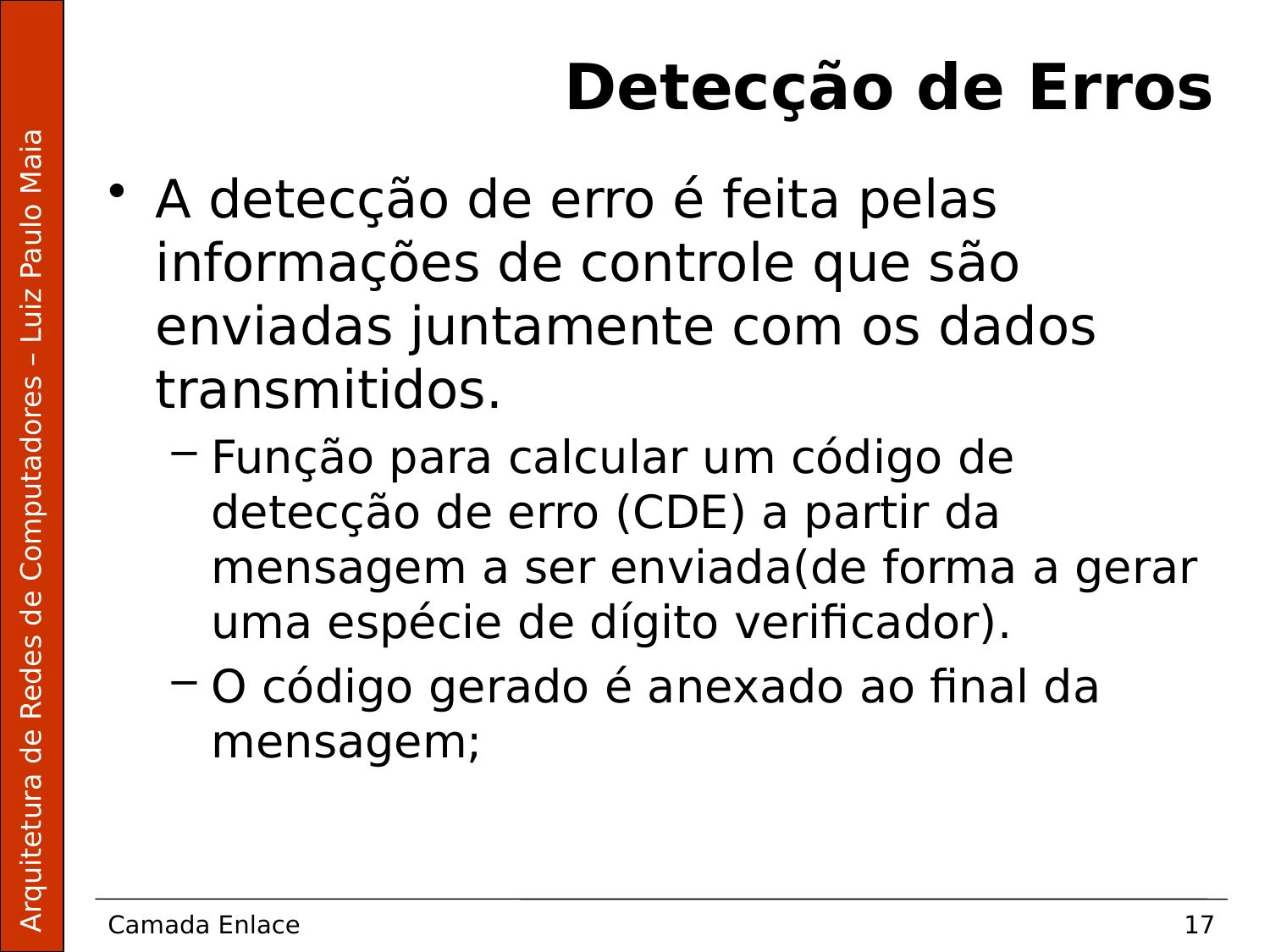

# Detecção de Erros
A detecção de erro é feita pelas informações de controle que são enviadas juntamente com os dados transmitidos.
Função para calcular um código de detecção de erro (CDE) a partir da mensagem a ser enviada(de forma a gerar uma espécie de dígito verificador).
O código gerado é anexado ao final da mensagem;